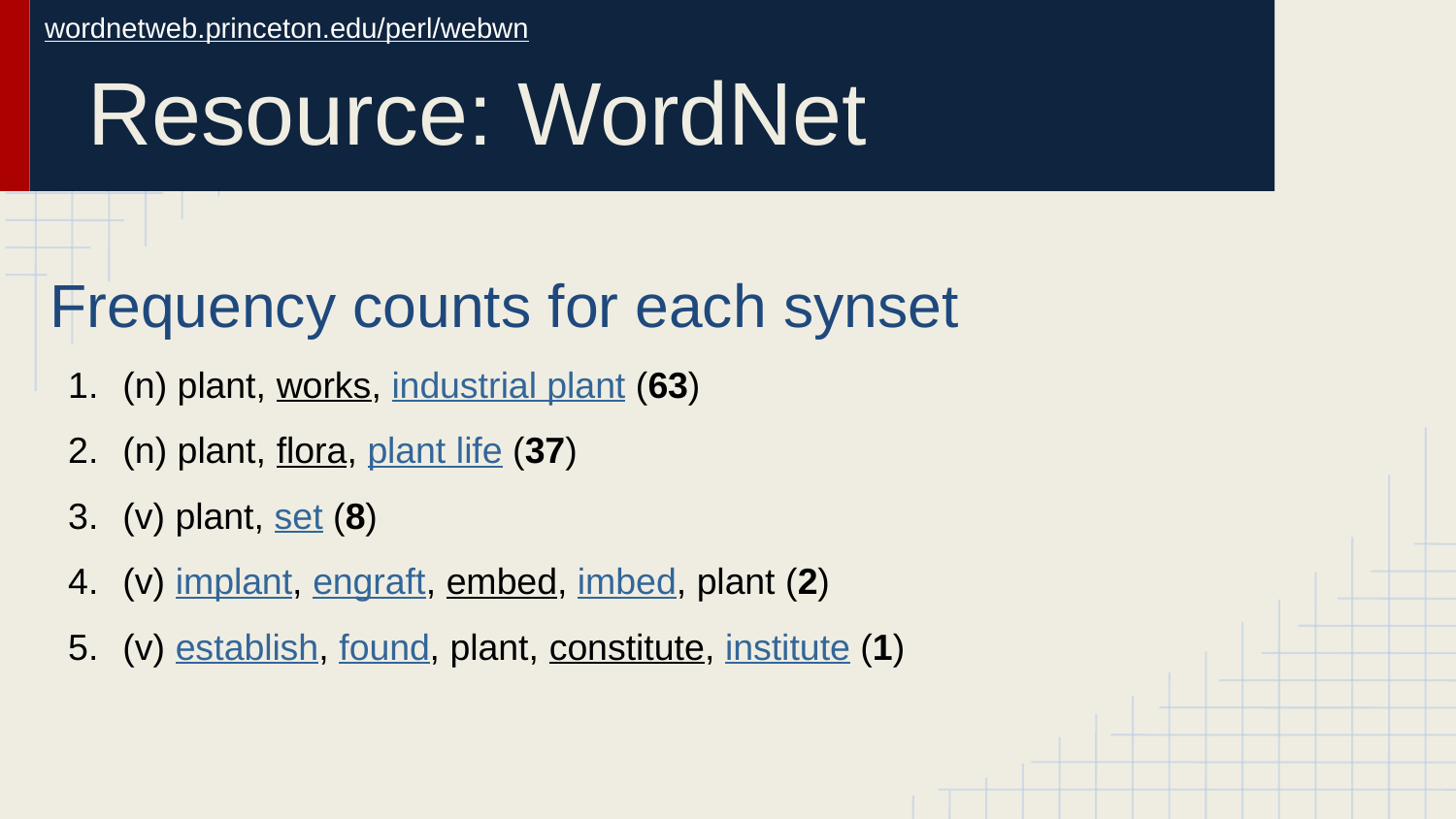

wordnetweb.princeton.edu/perl/webwn
# Resource: WordNet
Frequency counts for each synset
(n) plant, works, industrial plant (63)
(n) plant, flora, plant life (37)
(v) plant, set (8)
(v) implant, engraft, embed, imbed, plant (2)
(v) establish, found, plant, constitute, institute (1)